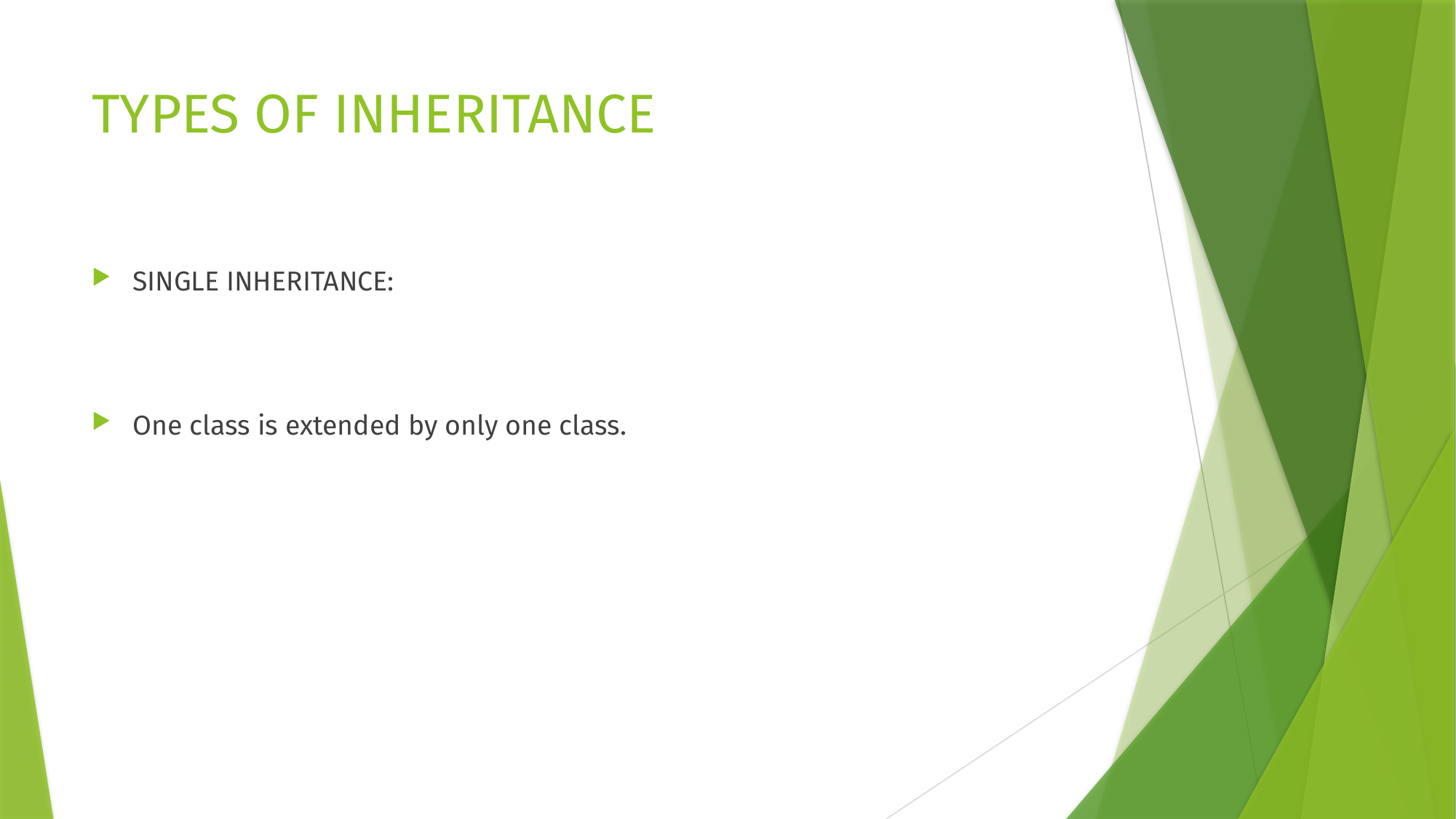

# TYPES OF INHERITANCE
SINGLE INHERITANCE:

One class is extended by only one class.